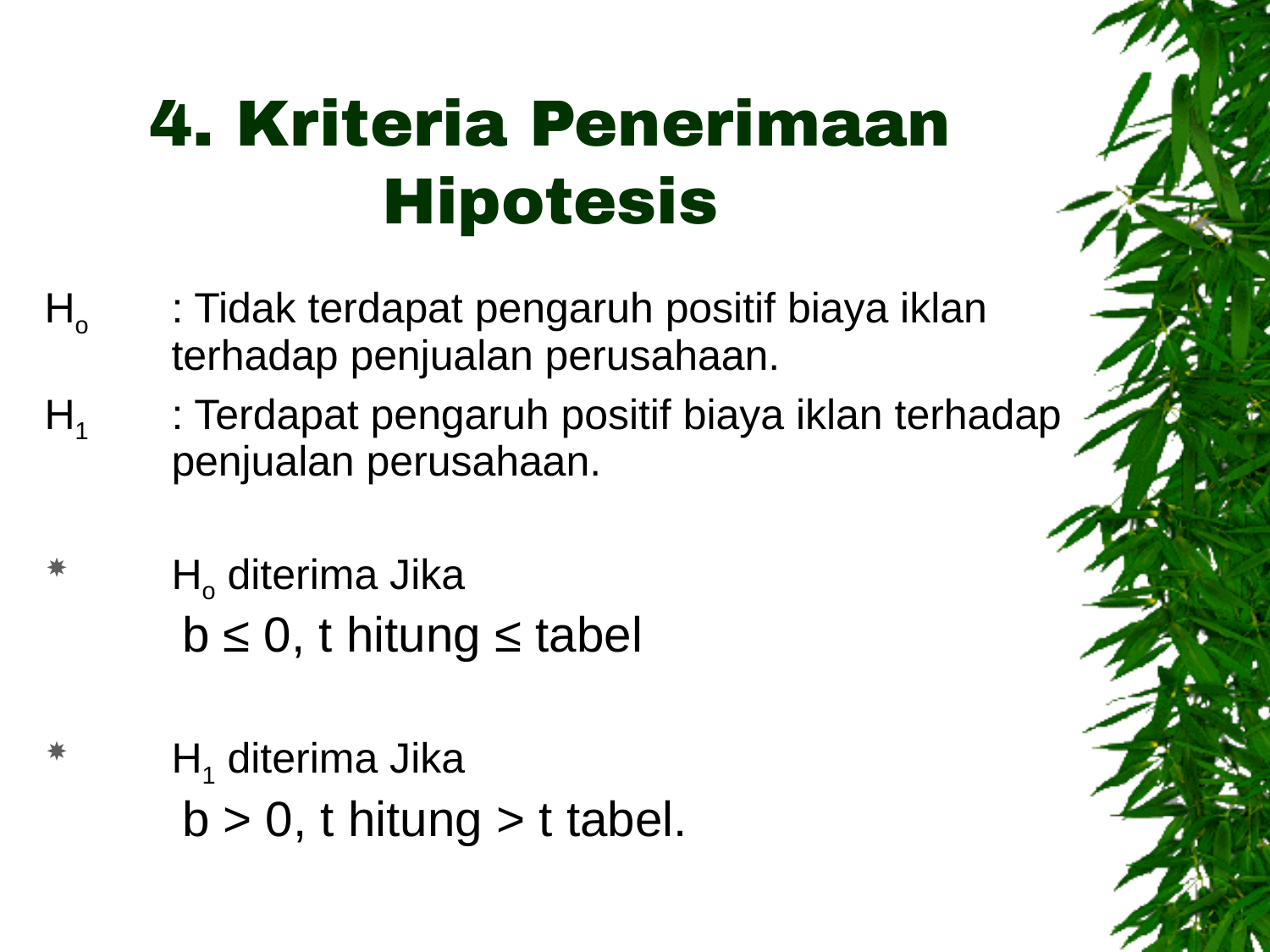

# 4. Kriteria Penerimaan Hipotesis
Ho 	: Tidak terdapat pengaruh positif biaya iklan terhadap penjualan perusahaan.
H1 	: Terdapat pengaruh positif biaya iklan terhadap penjualan perusahaan.

Ho diterima Jika
          b ≤ 0, t hitung ≤ tabel

H1 diterima Jika
          b > 0, t hitung > t tabel.